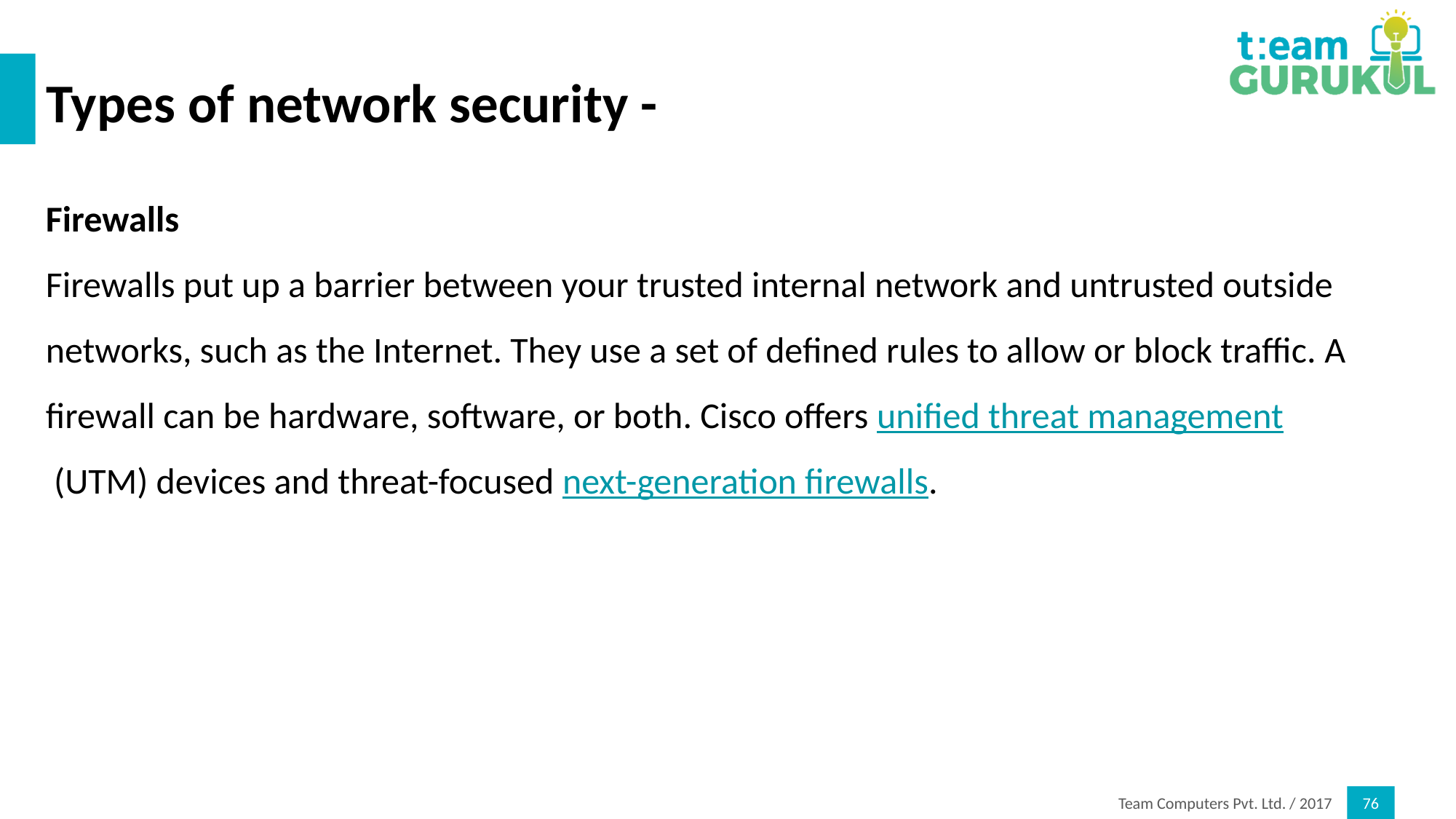

# Types of network security -
Firewalls
Firewalls put up a barrier between your trusted internal network and untrusted outside networks, such as the Internet. They use a set of defined rules to allow or block traffic. A firewall can be hardware, software, or both. Cisco offers unified threat management (UTM) devices and threat-focused next-generation firewalls.